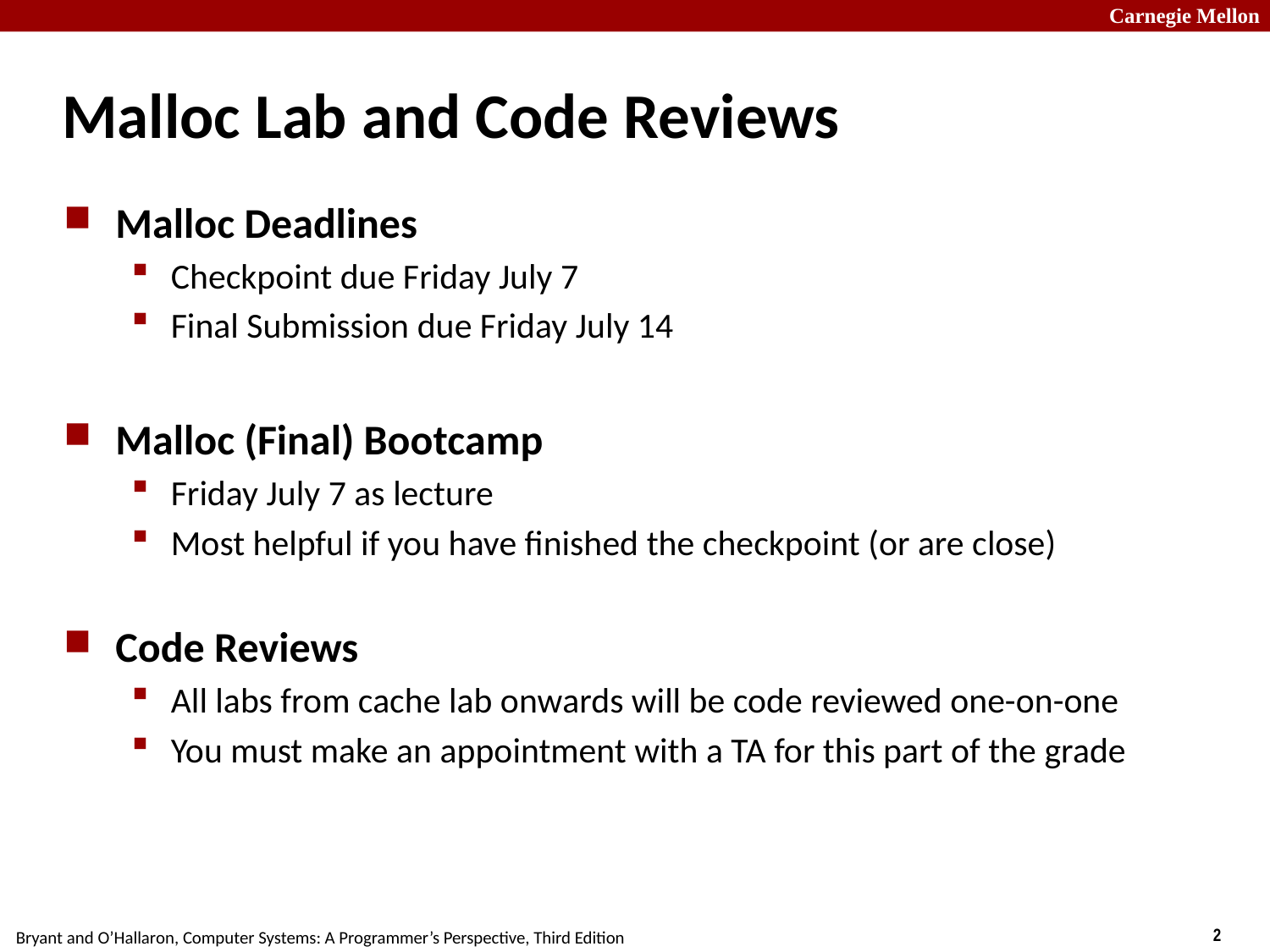

# Malloc Lab and Code Reviews
Malloc Deadlines
Checkpoint due Friday July 7
Final Submission due Friday July 14

Malloc (Final) Bootcamp
Friday July 7 as lecture
Most helpful if you have finished the checkpoint (or are close)

Code Reviews
All labs from cache lab onwards will be code reviewed one-on-one
You must make an appointment with a TA for this part of the grade